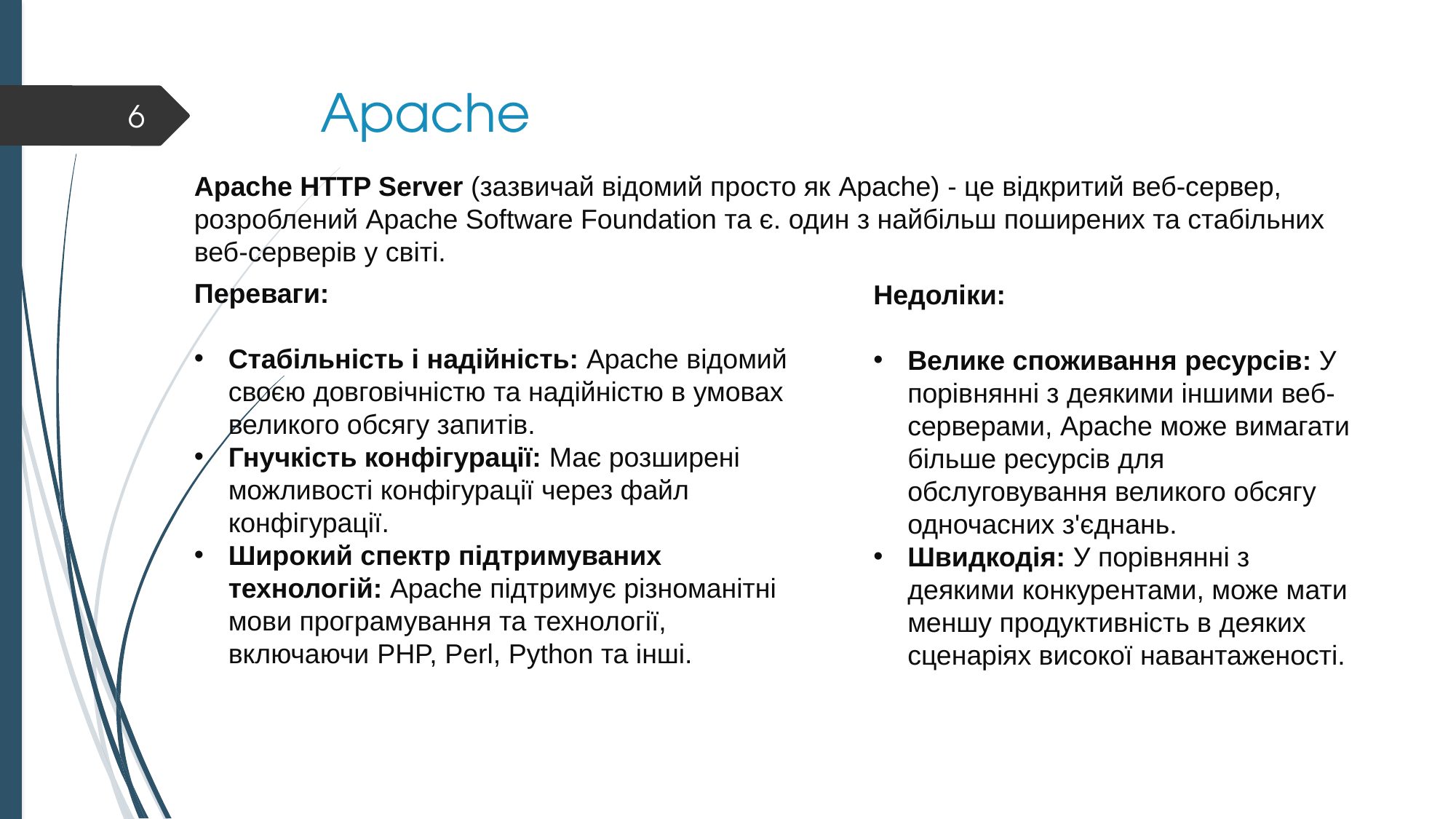

# Apache
6
Apache HTTP Server (зазвичай відомий просто як Apache) - це відкритий веб-сервер, розроблений Apache Software Foundation та є. один з найбільш поширених та стабільних веб-серверів у світі.
Переваги:

Стабільність і надійність: Apache відомий своєю довговічністю та надійністю в умовах великого обсягу запитів.
Гнучкість конфігурації: Має розширені можливості конфігурації через файл конфігурації.
Широкий спектр підтримуваних технологій: Apache підтримує різноманітні мови програмування та технології, включаючи PHP, Perl, Python та інші.
Недоліки:

Велике споживання ресурсів: У порівнянні з деякими іншими веб-серверами, Apache може вимагати більше ресурсів для обслуговування великого обсягу одночасних з'єднань.
Швидкодія: У порівнянні з деякими конкурентами, може мати меншу продуктивність в деяких сценаріях високої навантаженості.